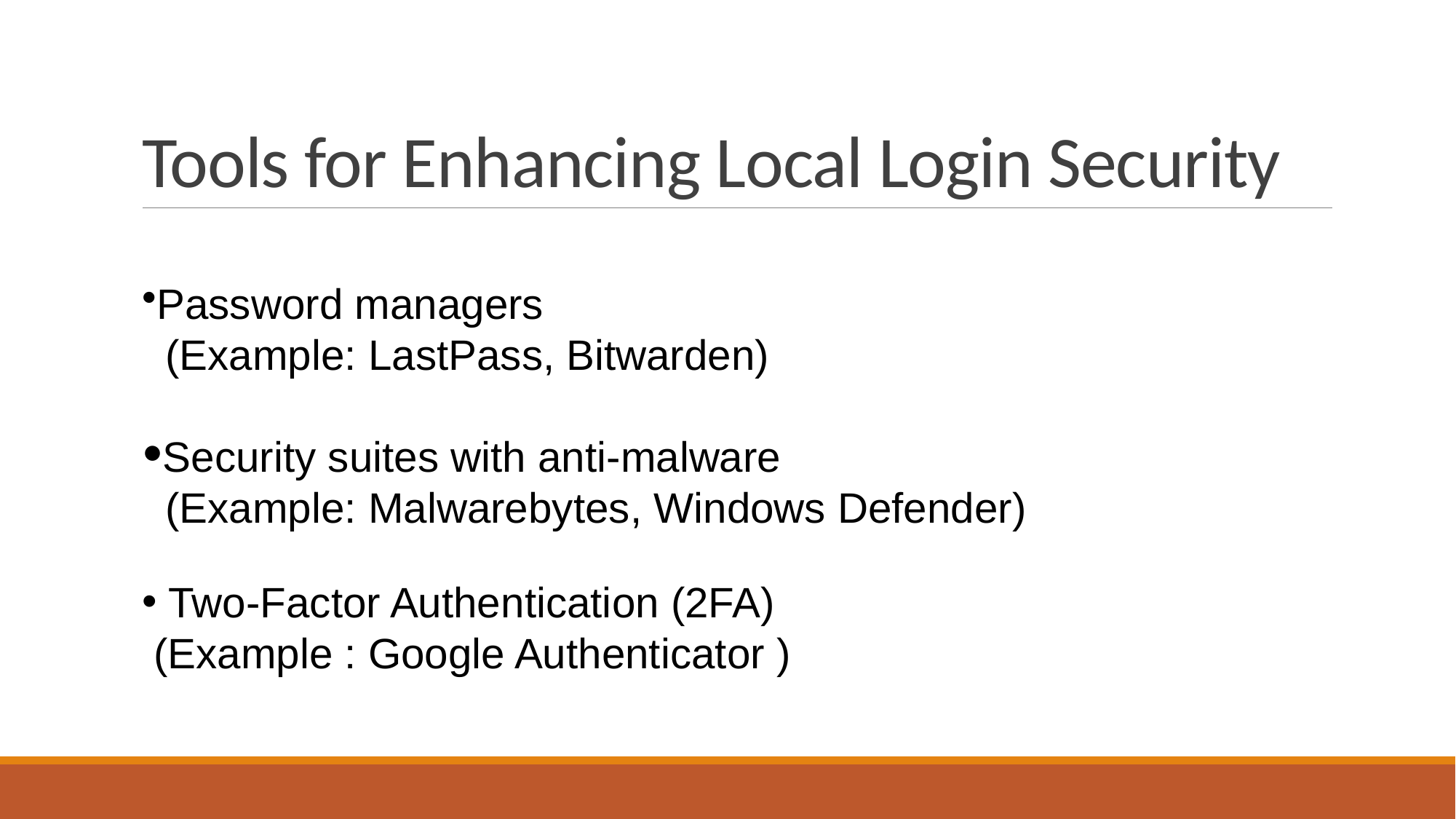

# Tools for Enhancing Local Login Security

Password managers
  (Example: LastPass, Bitwarden)

Security suites with anti-malware
  (Example: Malwarebytes, Windows Defender)

 Two-Factor Authentication (2FA)
 (Example : Google Authenticator )